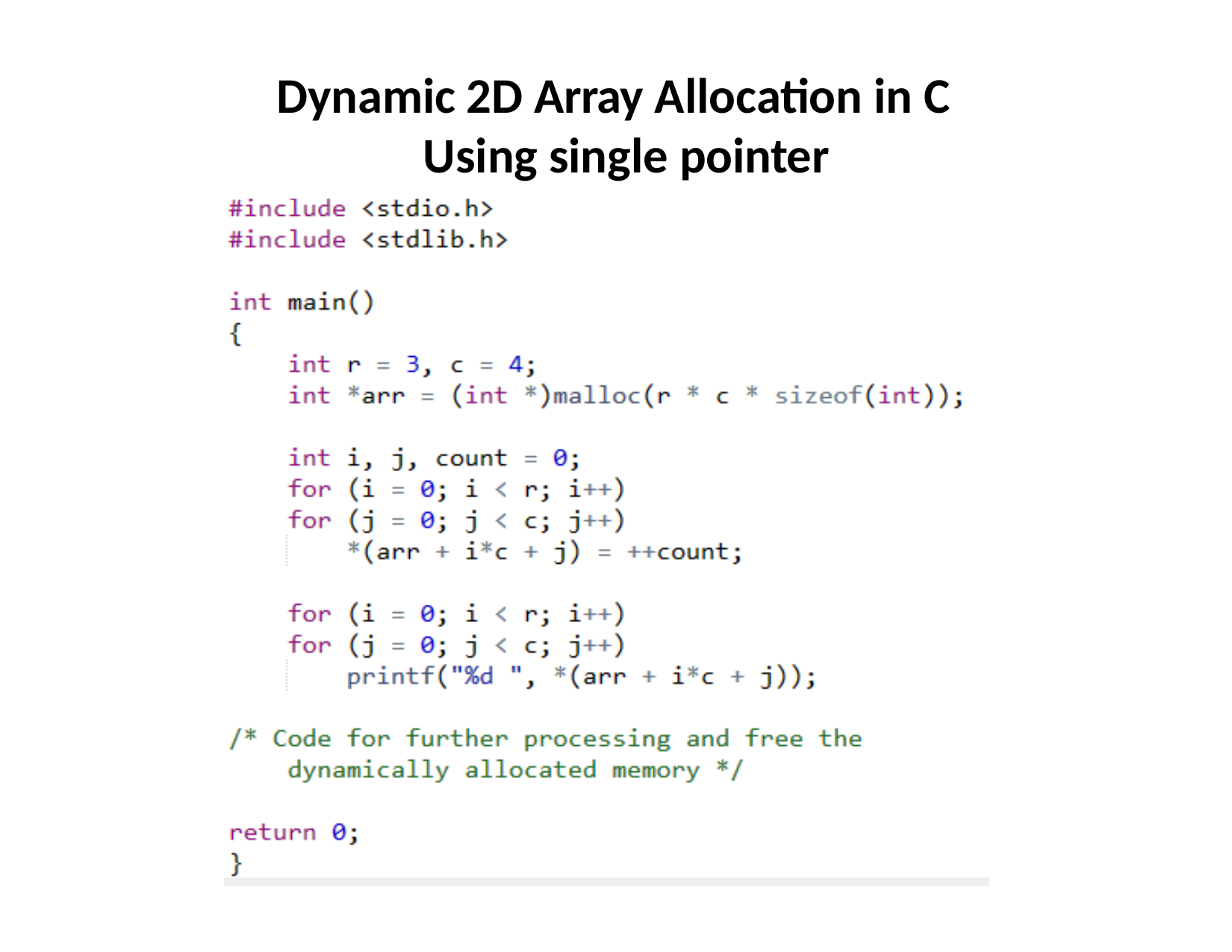

# Dynamic 2D Array Allocation in C  Using single pointer